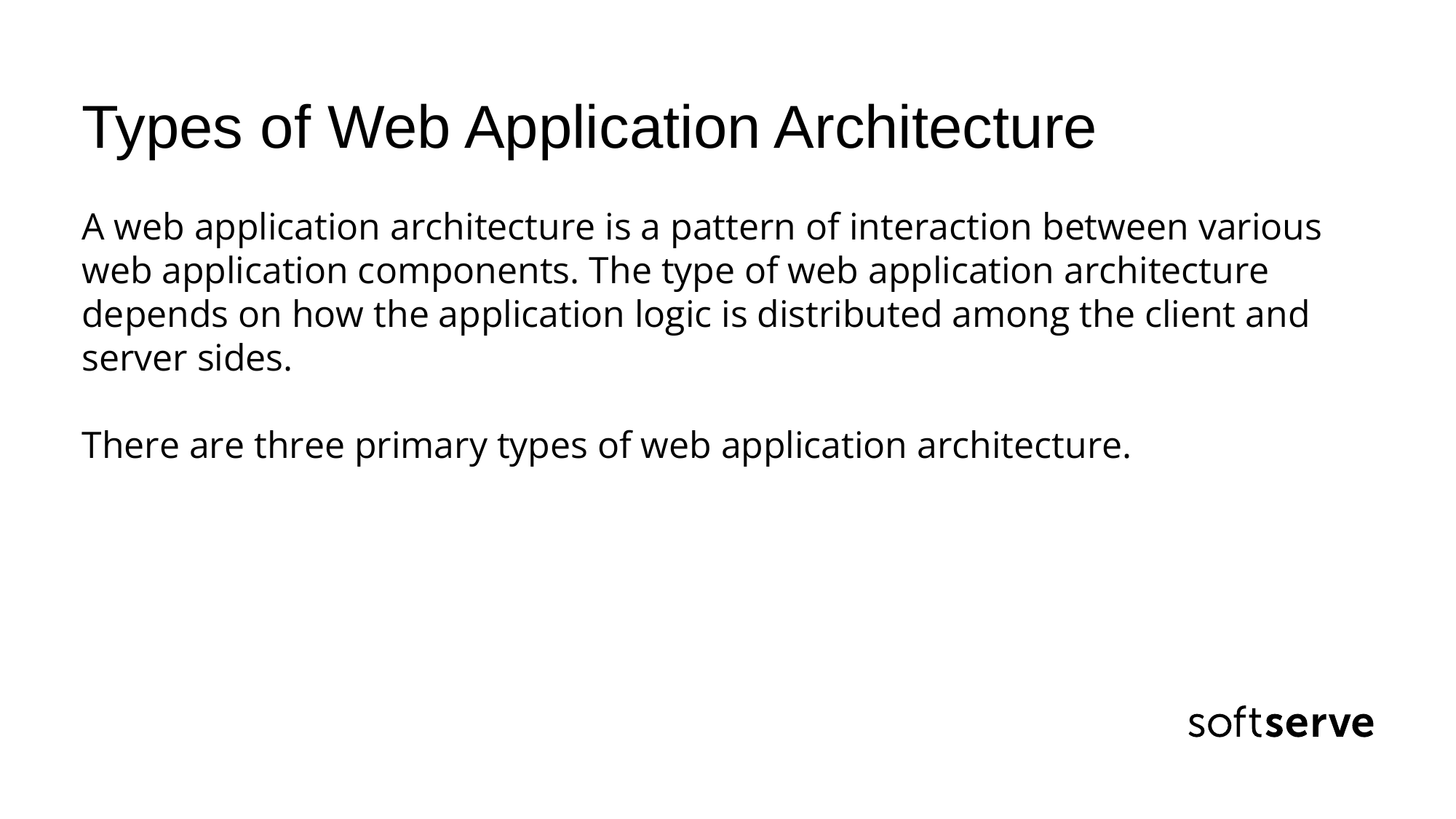

# Types of Web Application Architecture A web application architecture is a pattern of interaction between various web application components. The type of web application architecture depends on how the application logic is distributed among the client and server sides. There are three primary types of web application architecture.